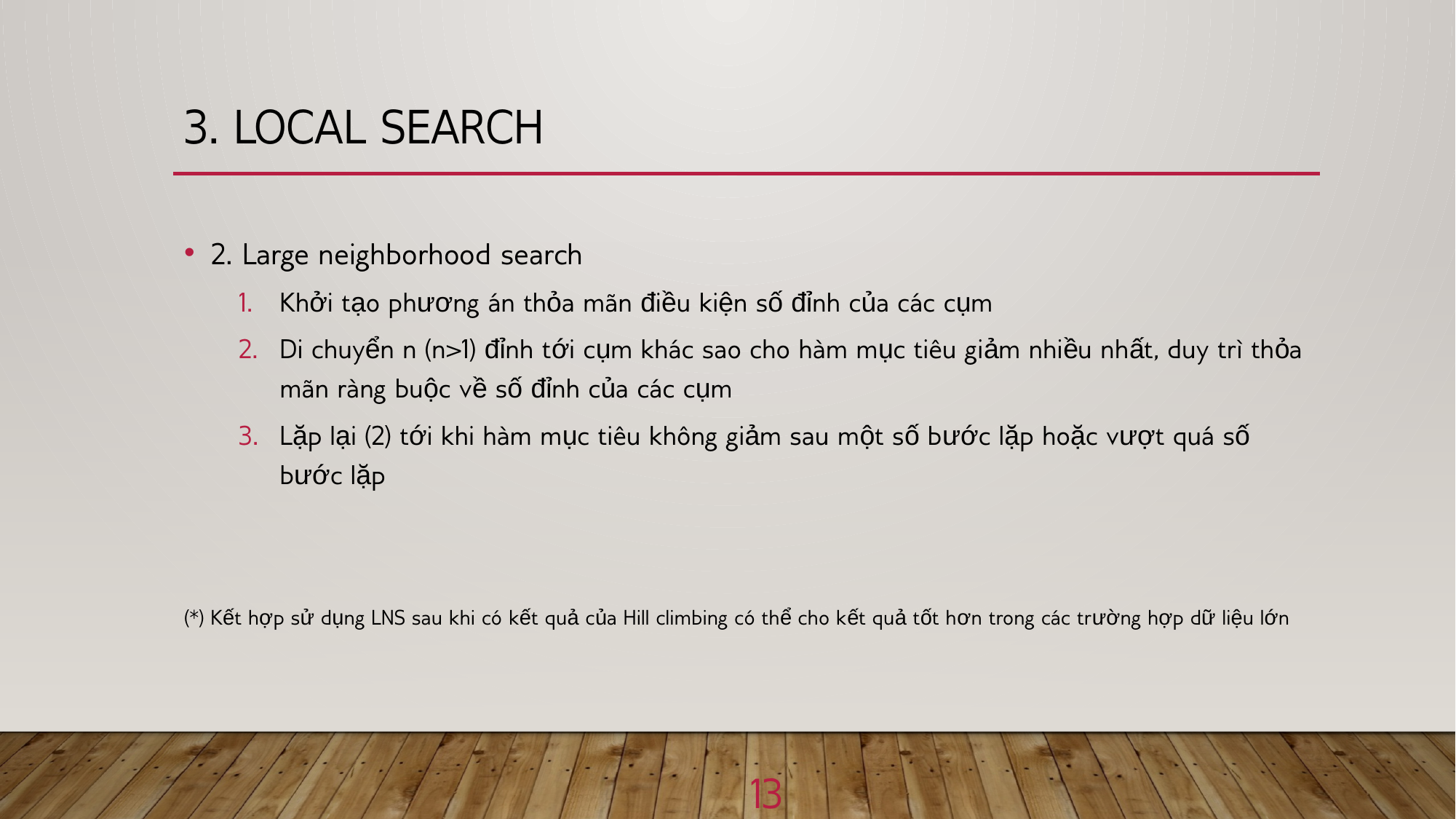

# 3. Local search
2. Large neighborhood search
Khởi tạo phương án thỏa mãn điều kiện số đỉnh của các cụm
Di chuyển n (n>1) đỉnh tới cụm khác sao cho hàm mục tiêu giảm nhiều nhất, duy trì thỏa mãn ràng buộc về số đỉnh của các cụm
Lặp lại (2) tới khi hàm mục tiêu không giảm sau một số bước lặp hoặc vượt quá số bước lặp

(*) Kết hợp sử dụng LNS sau khi có kết quả của Hill climbing có thể cho kết quả tốt hơn trong các trường hợp dữ liệu lớn
13